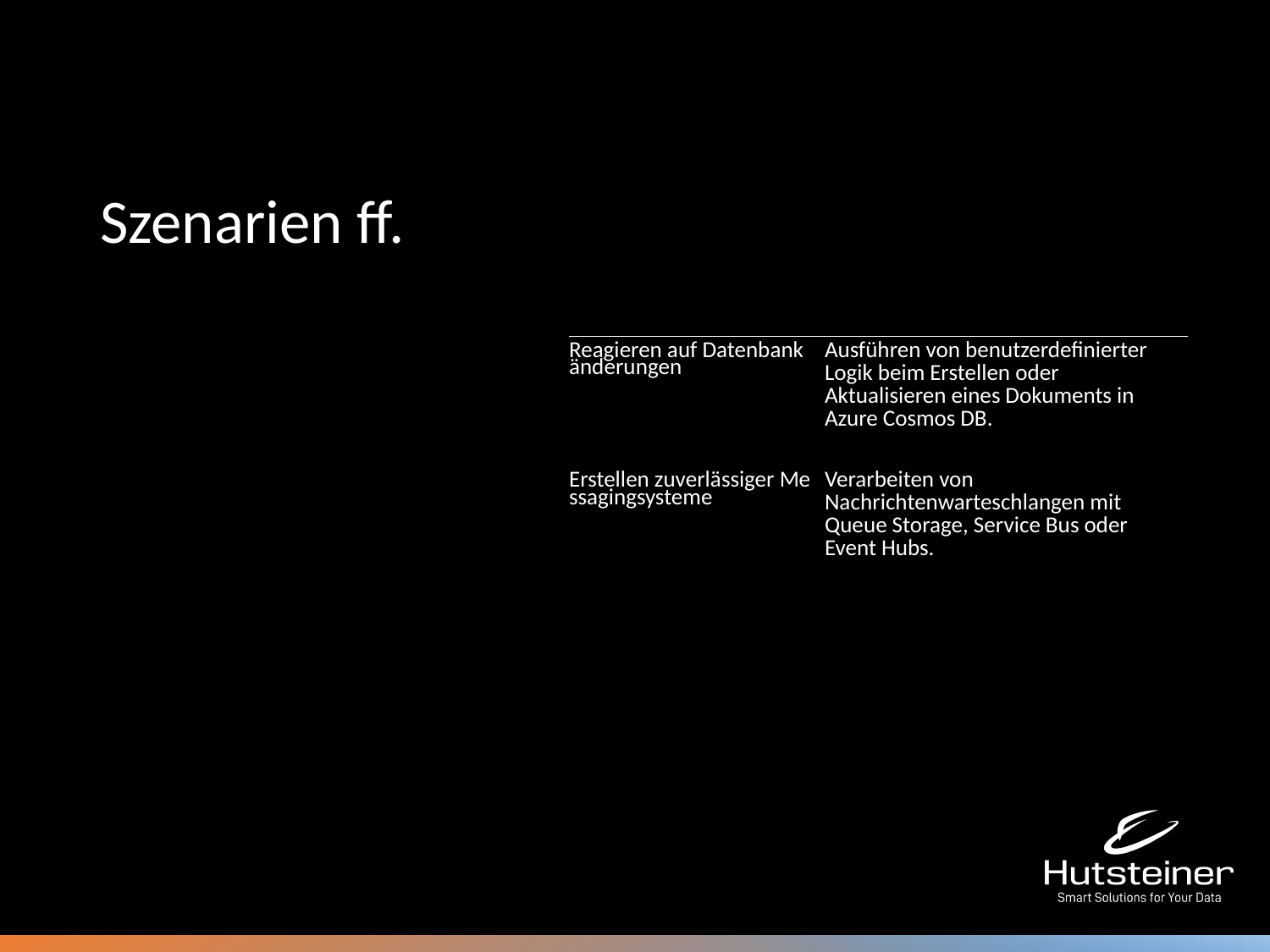

# Szenarien ff.
| Reagieren auf Datenbankänderungen | Ausführen von benutzerdefinierter Logik beim Erstellen oder Aktualisieren eines Dokuments in Azure Cosmos DB. |
| --- | --- |
| Erstellen zuverlässiger Messagingsysteme | Verarbeiten von Nachrichtenwarteschlangen mit Queue Storage, Service Bus oder Event Hubs. |